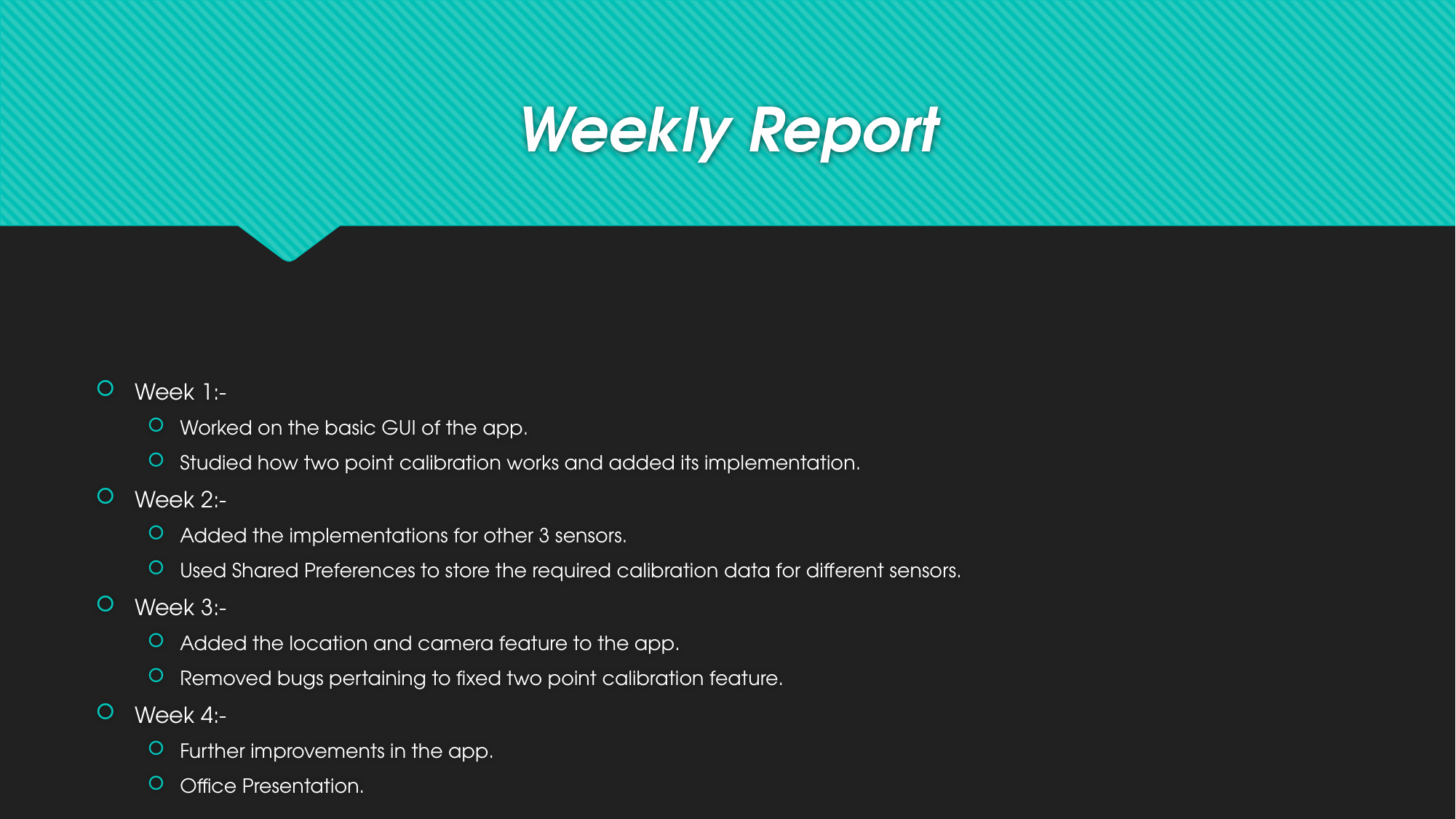

# Weekly Report
Week 1:-
Worked on the basic GUI of the app.
Studied how two point calibration works and added its implementation.
Week 2:-
Added the implementations for other 3 sensors.
Used Shared Preferences to store the required calibration data for different sensors.
Week 3:-
Added the location and camera feature to the app.
Removed bugs pertaining to fixed two point calibration feature.
Week 4:-
Further improvements in the app.
Office Presentation.